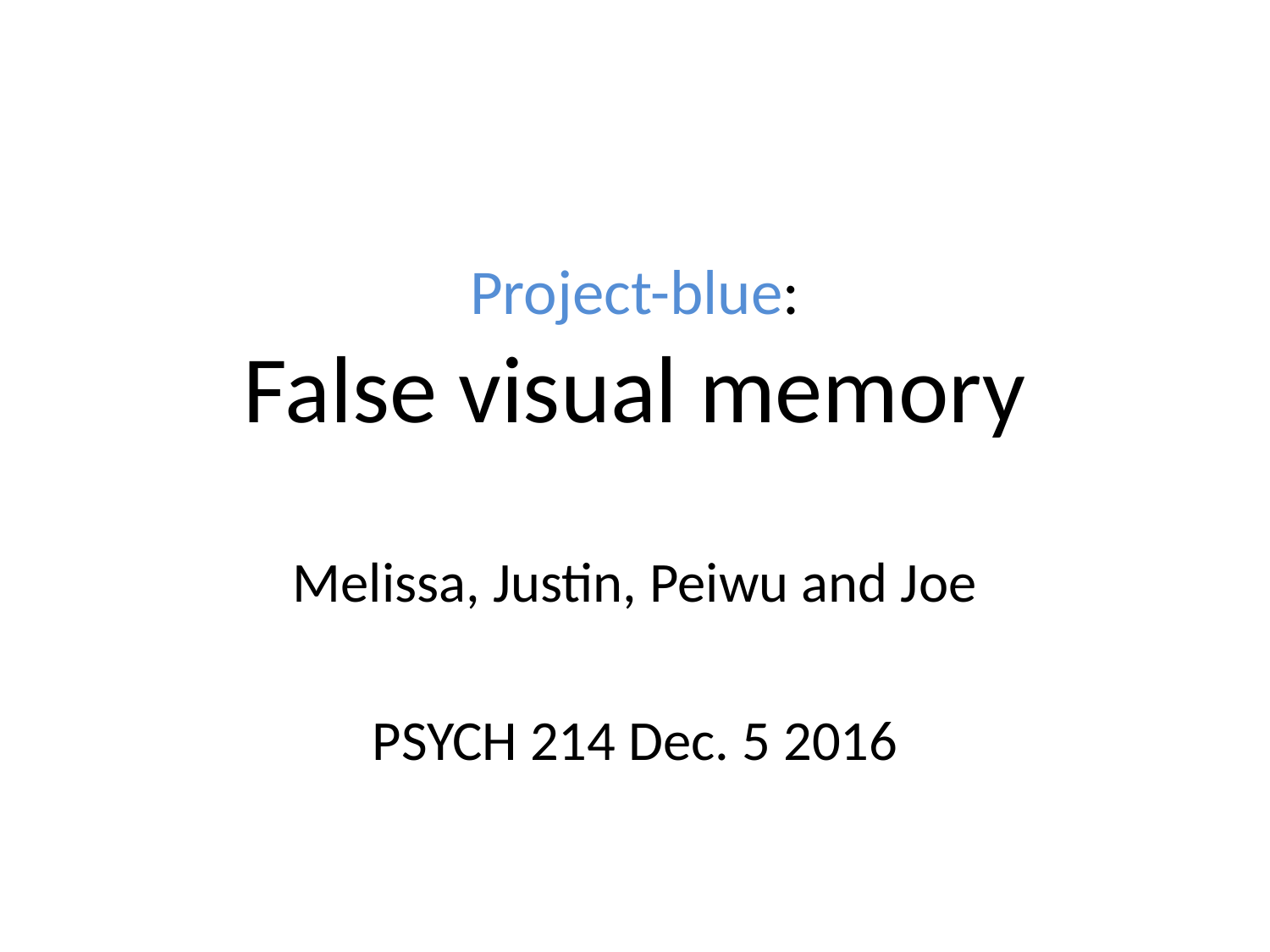

# Project-blue: False visual memory
Melissa, Justin, Peiwu and Joe

PSYCH 214 Dec. 5 2016